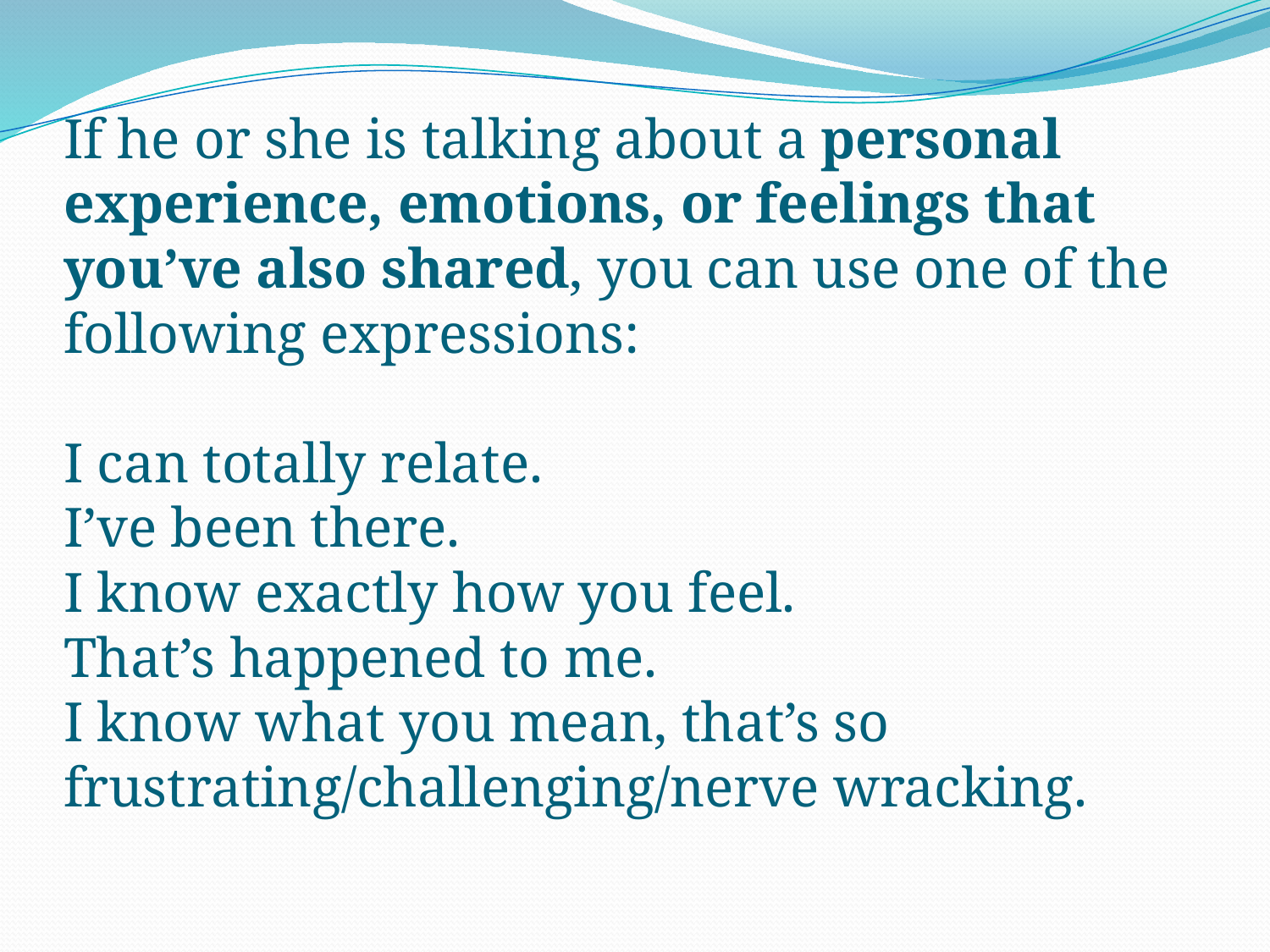

# If he or she is talking about a personal experience, emotions, or feelings that you’ve also shared, you can use one of the following expressions: I can totally relate. I’ve been there. I know exactly how you feel. That’s happened to me. I know what you mean, that’s so frustrating/challenging/nerve wracking.